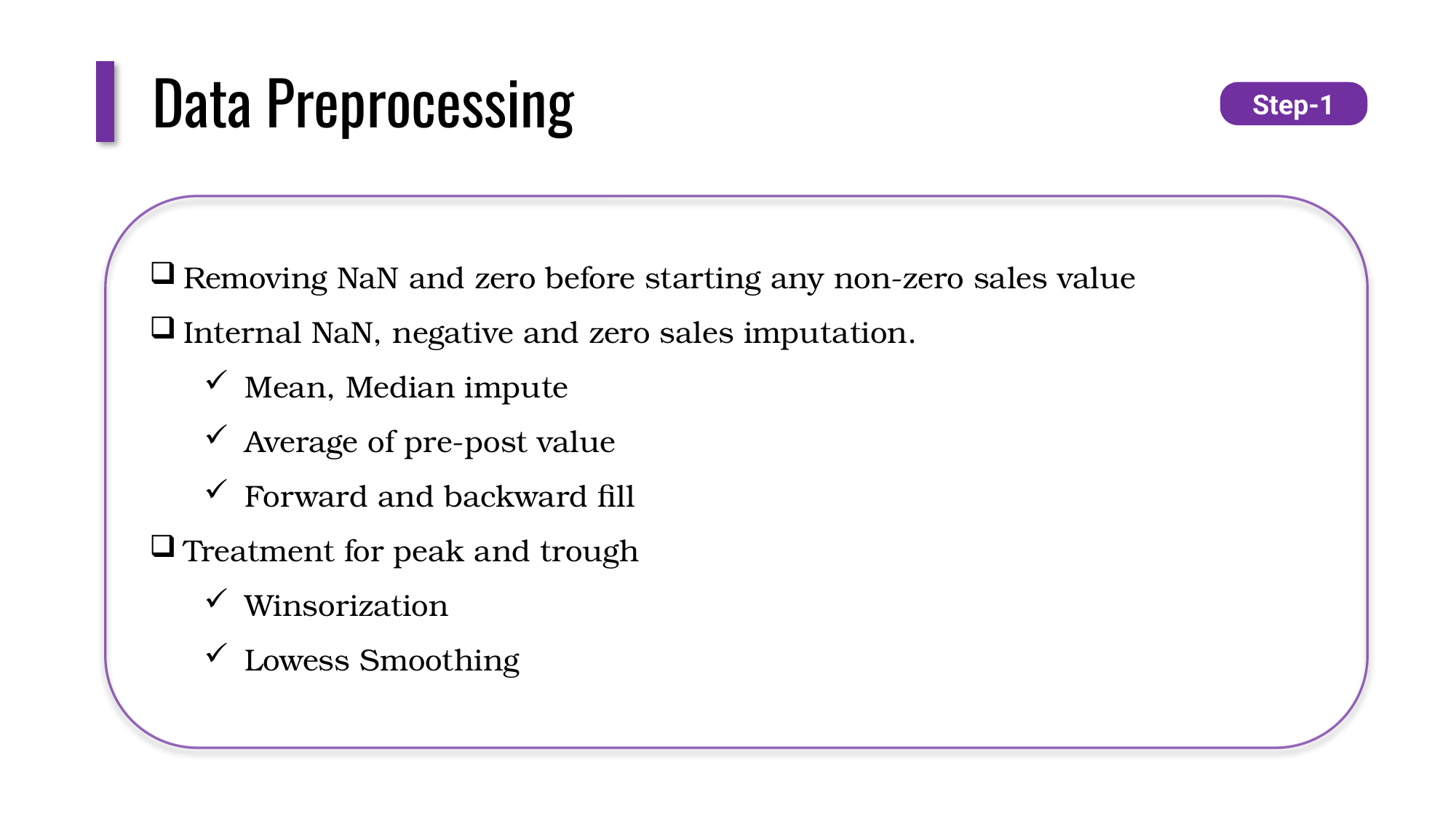

Data Preprocessing
Step-1

Removing NaN and zero before starting any non-zero sales value
Internal NaN, negative and zero sales imputation.
Mean, Median impute
Average of pre-post value
Forward and backward fill
Treatment for peak and trough
Winsorization
Lowess Smoothing